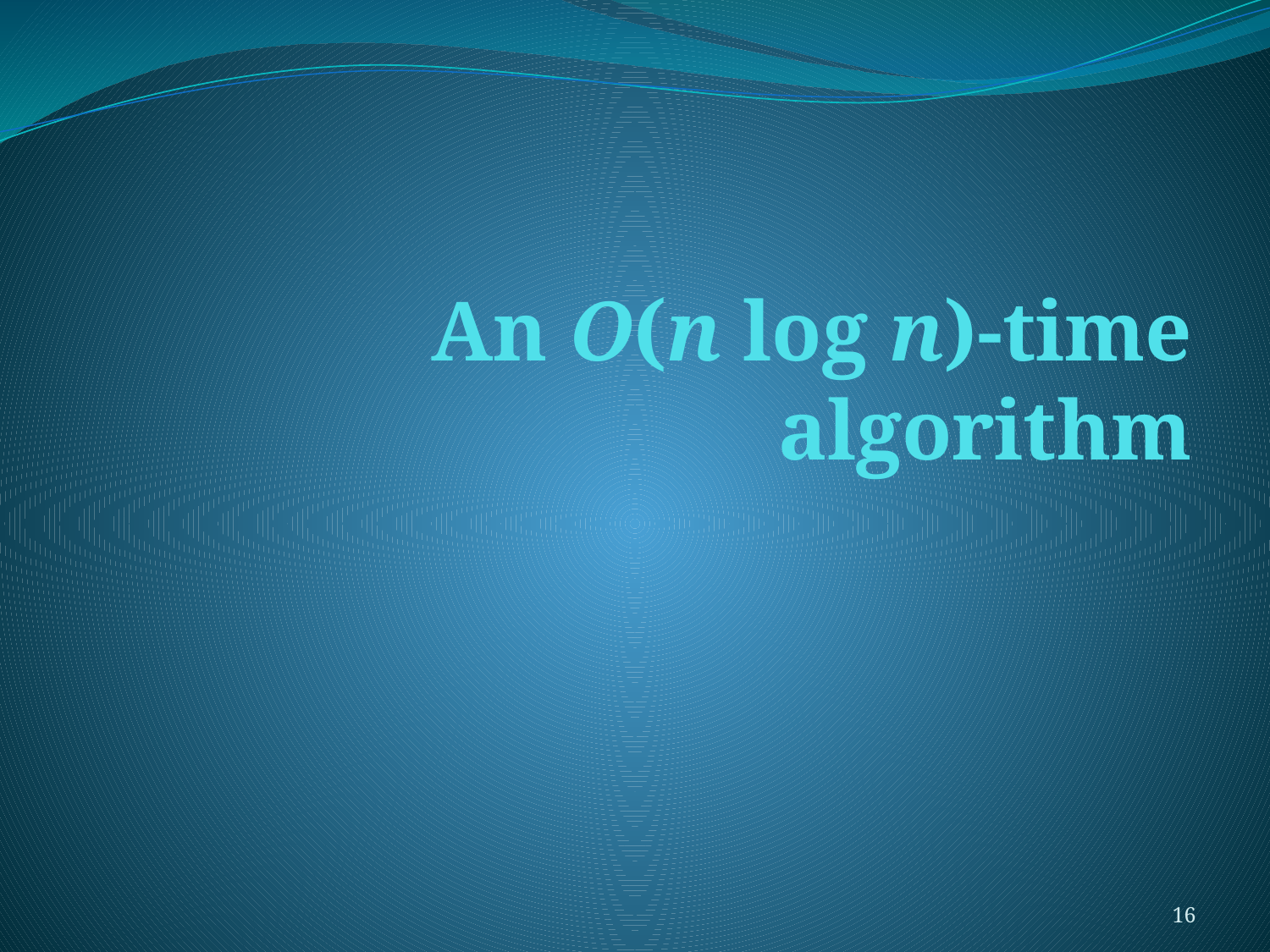

# An O(n log n)-time algorithm
16